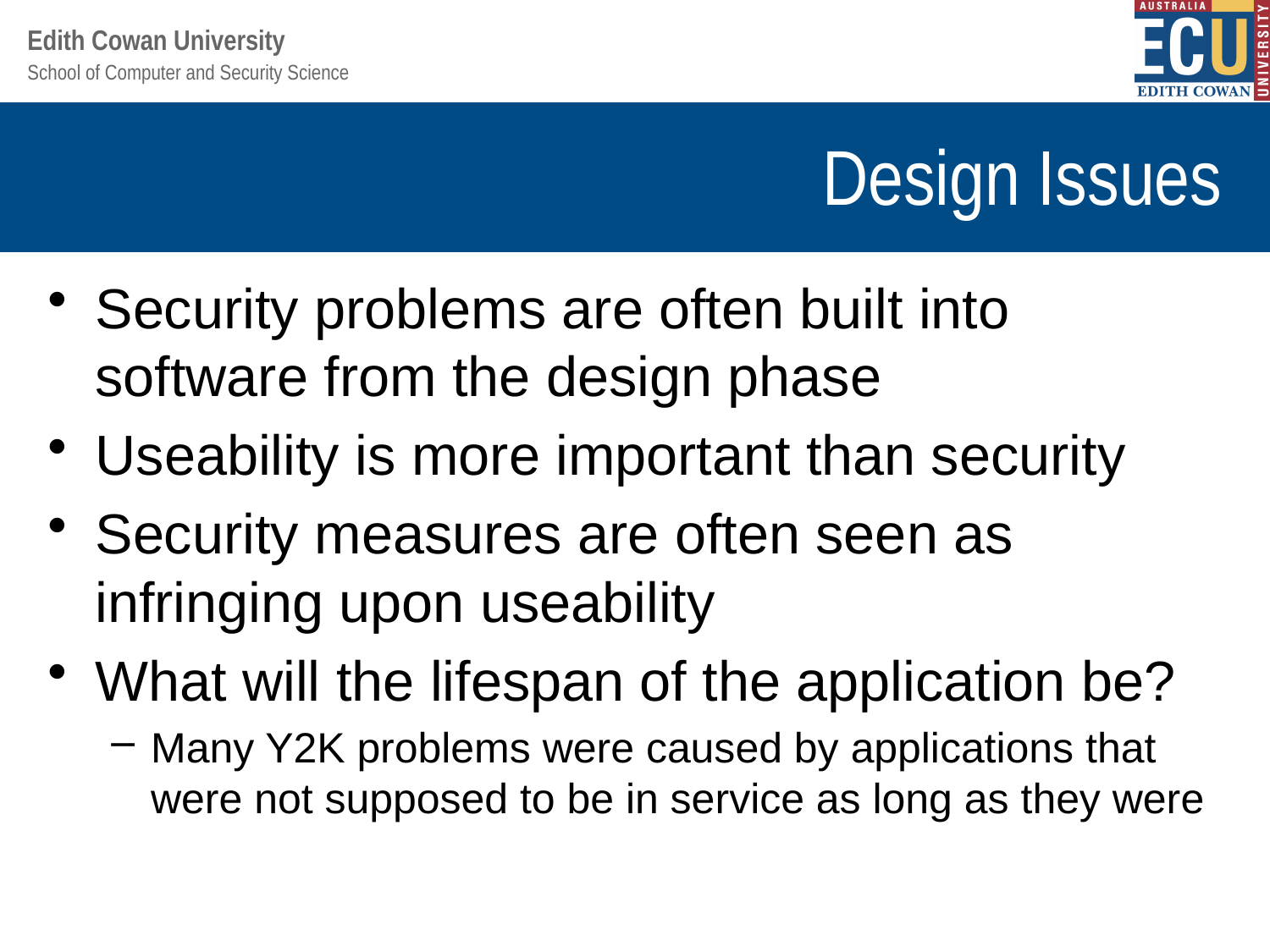

# Design Issues
Security problems are often built into software from the design phase
Useability is more important than security
Security measures are often seen as infringing upon useability
What will the lifespan of the application be?
Many Y2K problems were caused by applications that were not supposed to be in service as long as they were